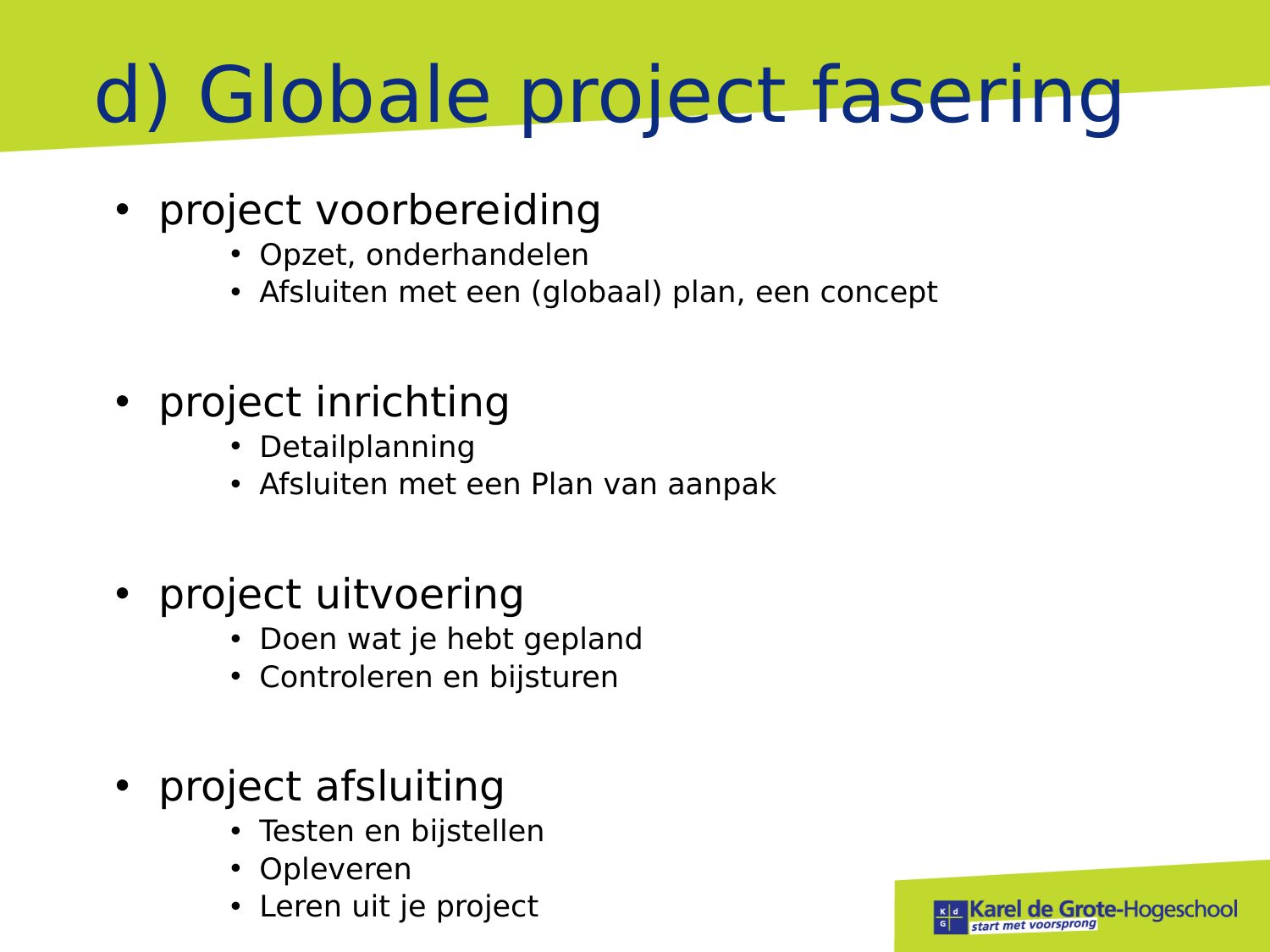

d) Globale project fasering
project voorbereiding
Opzet, onderhandelen
Afsluiten met een (globaal) plan, een concept

project inrichting
Detailplanning
Afsluiten met een Plan van aanpak

project uitvoering
Doen wat je hebt gepland
Controleren en bijsturen

project afsluiting
Testen en bijstellen
Opleveren
Leren uit je project